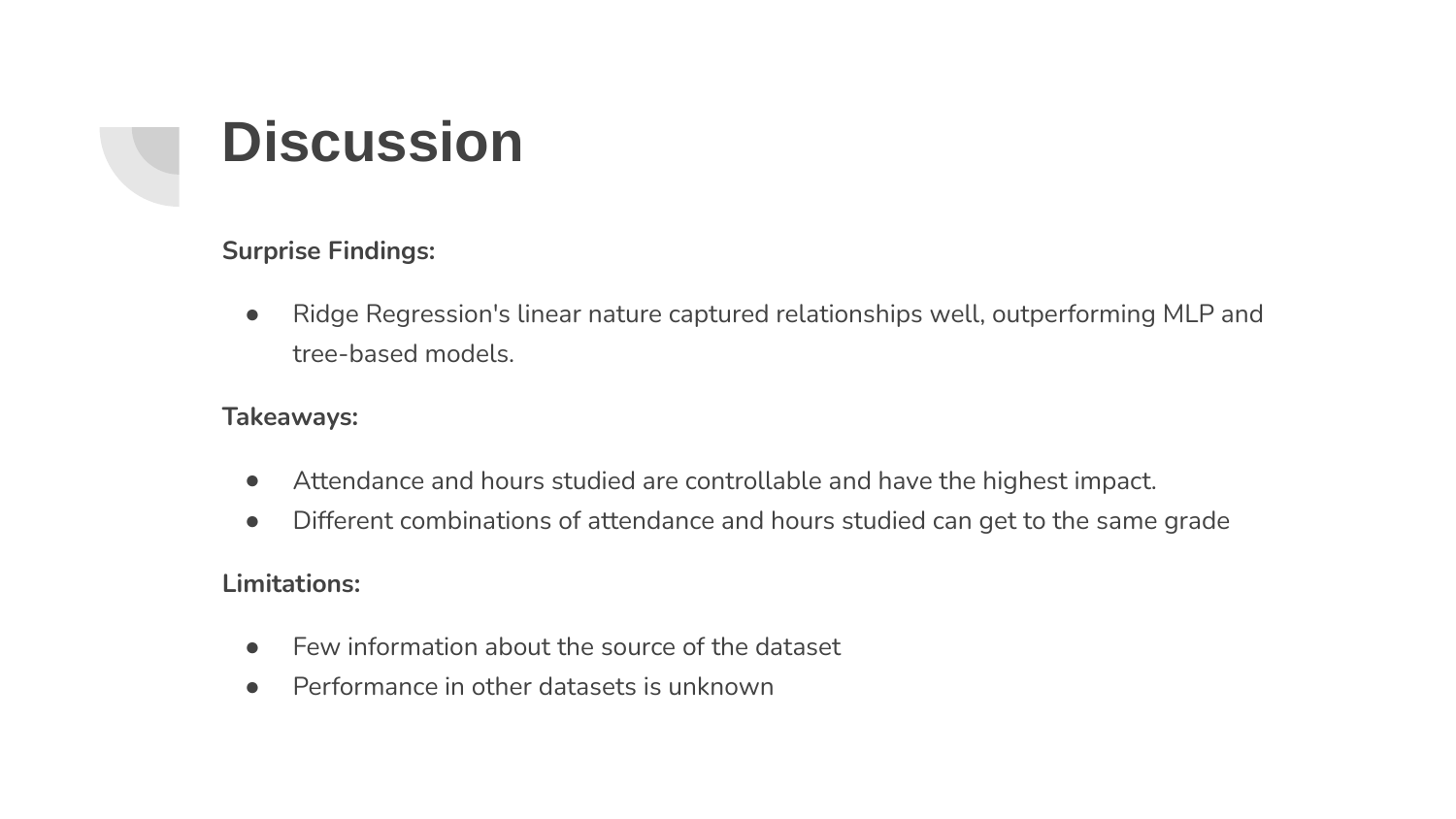

# Discussion
Surprise Findings:
Ridge Regression's linear nature captured relationships well, outperforming MLP and tree-based models.
Takeaways:
Attendance and hours studied are controllable and have the highest impact.
Different combinations of attendance and hours studied can get to the same grade
Limitations:
Few information about the source of the dataset
Performance in other datasets is unknown